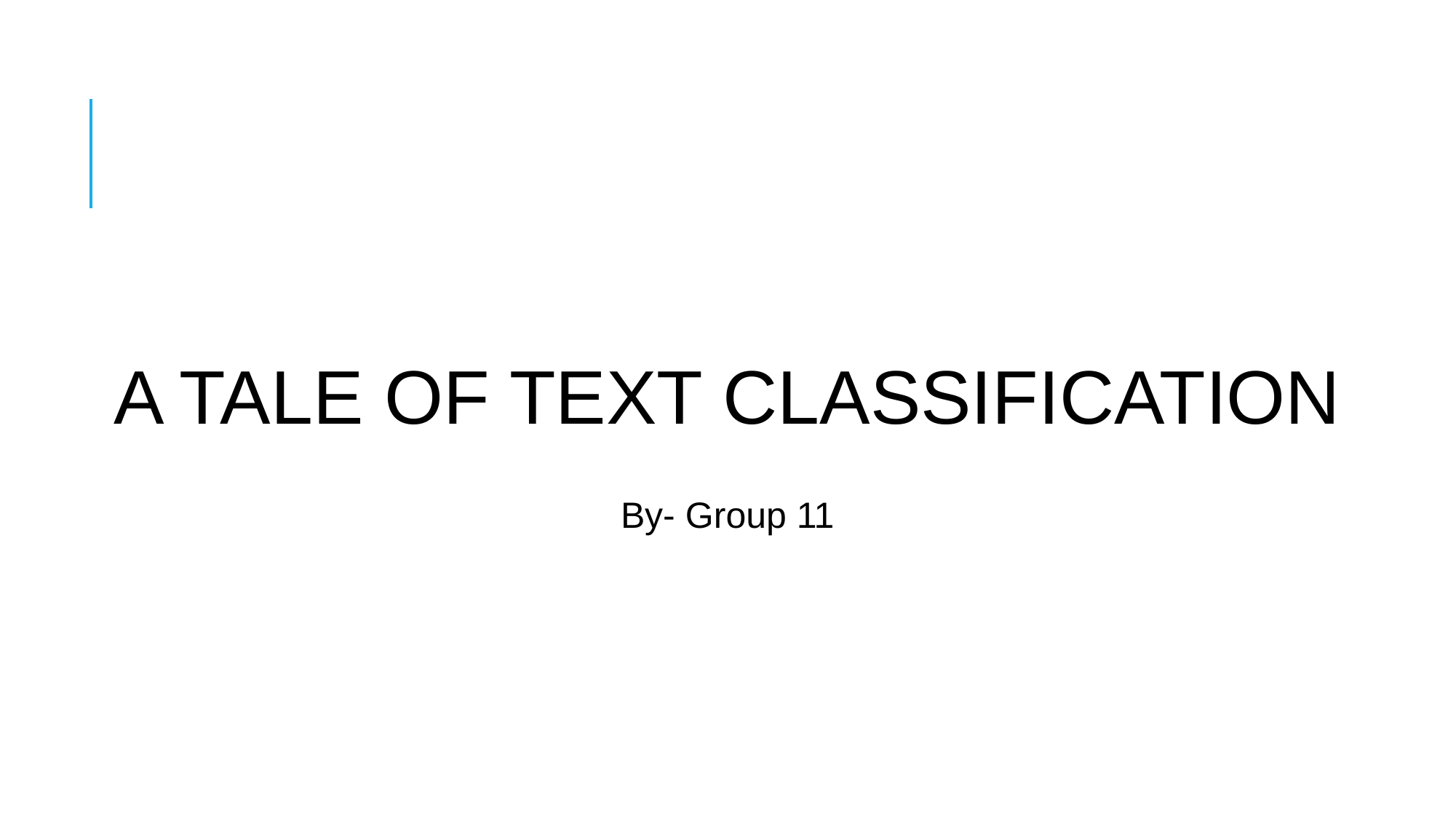

# A TALE OF TEXT CLASSIFICATION
By- Group 11